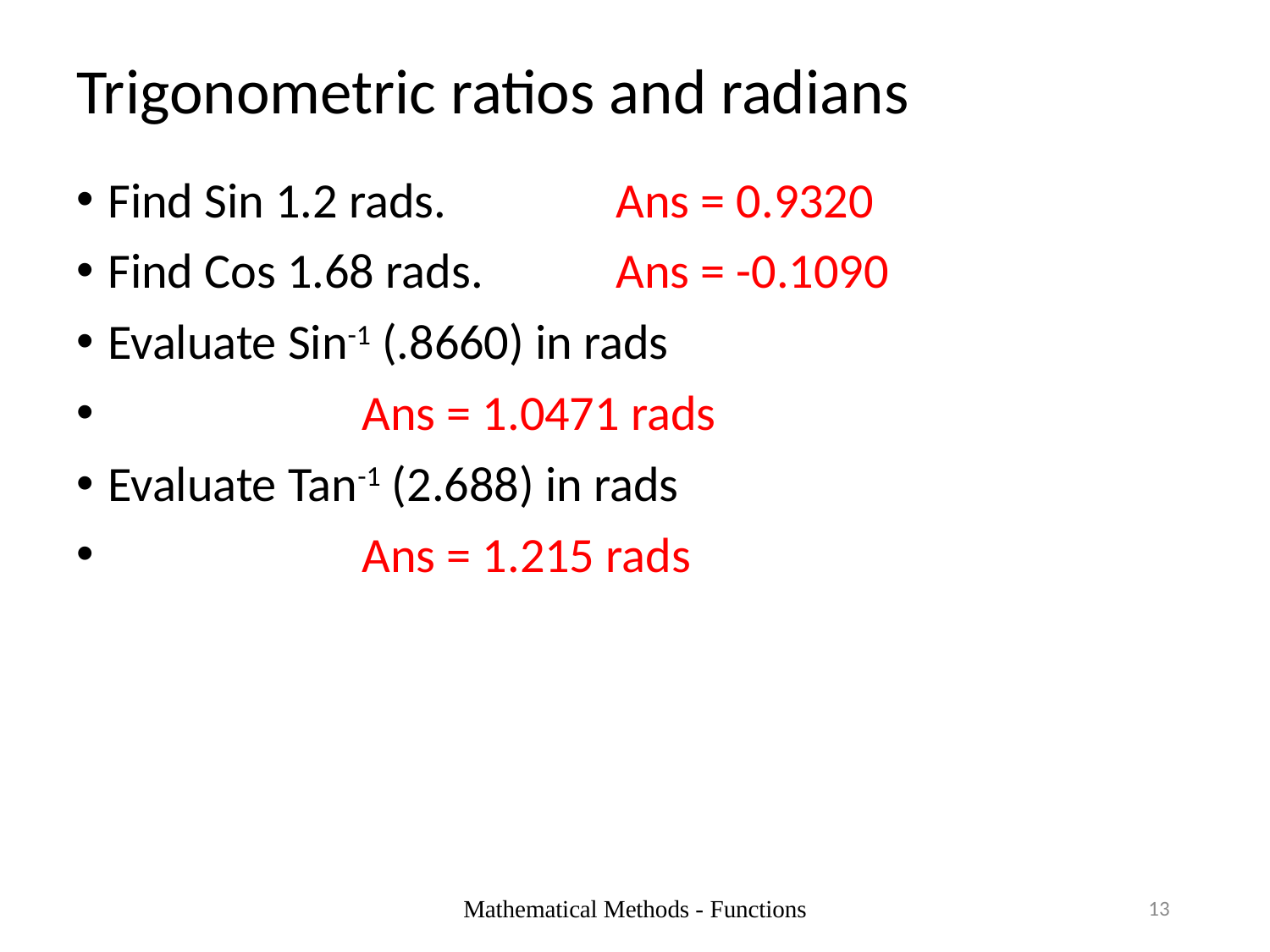

# Trigonometric ratios and radians
Find Sin 1.2 rads.   		Ans = 0.9320
Find Cos 1.68 rads.		Ans = -0.1090
Evaluate Sin-1 (.8660) in rads
 		Ans = 1.0471 rads
Evaluate Tan-1 (2.688) in rads
 		Ans = 1.215 rads
Mathematical Methods - Functions
13